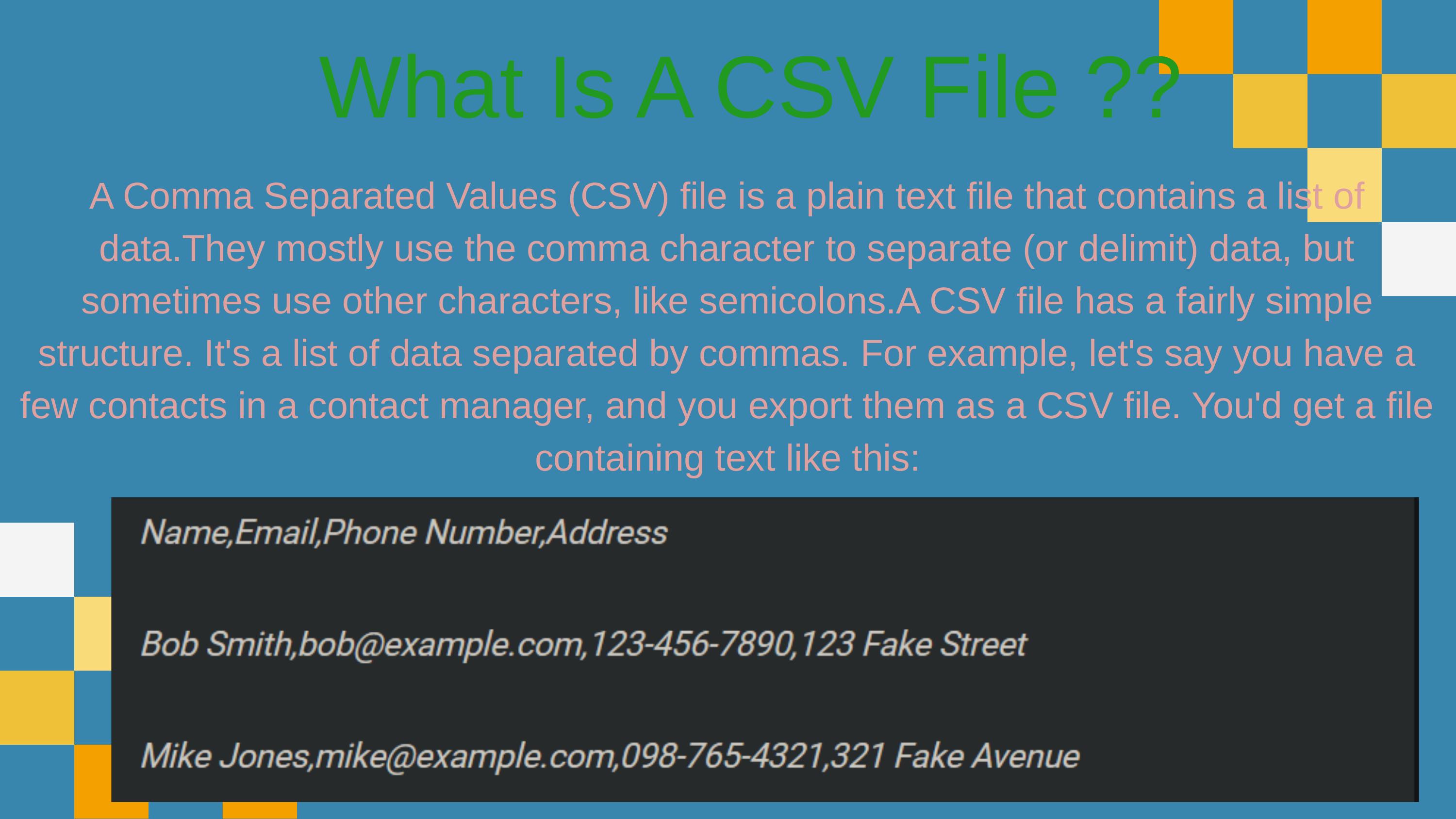

What Is A CSV File ??

A Comma Separated Values (CSV) file is a plain text file that contains a list of data.They mostly use the comma character to separate (or delimit) data, but sometimes use other characters, like semicolons.A CSV file has a fairly simple structure. It's a list of data separated by commas. For example, let's say you have a few contacts in a contact manager, and you export them as a CSV file. You'd get a file containing text like this: